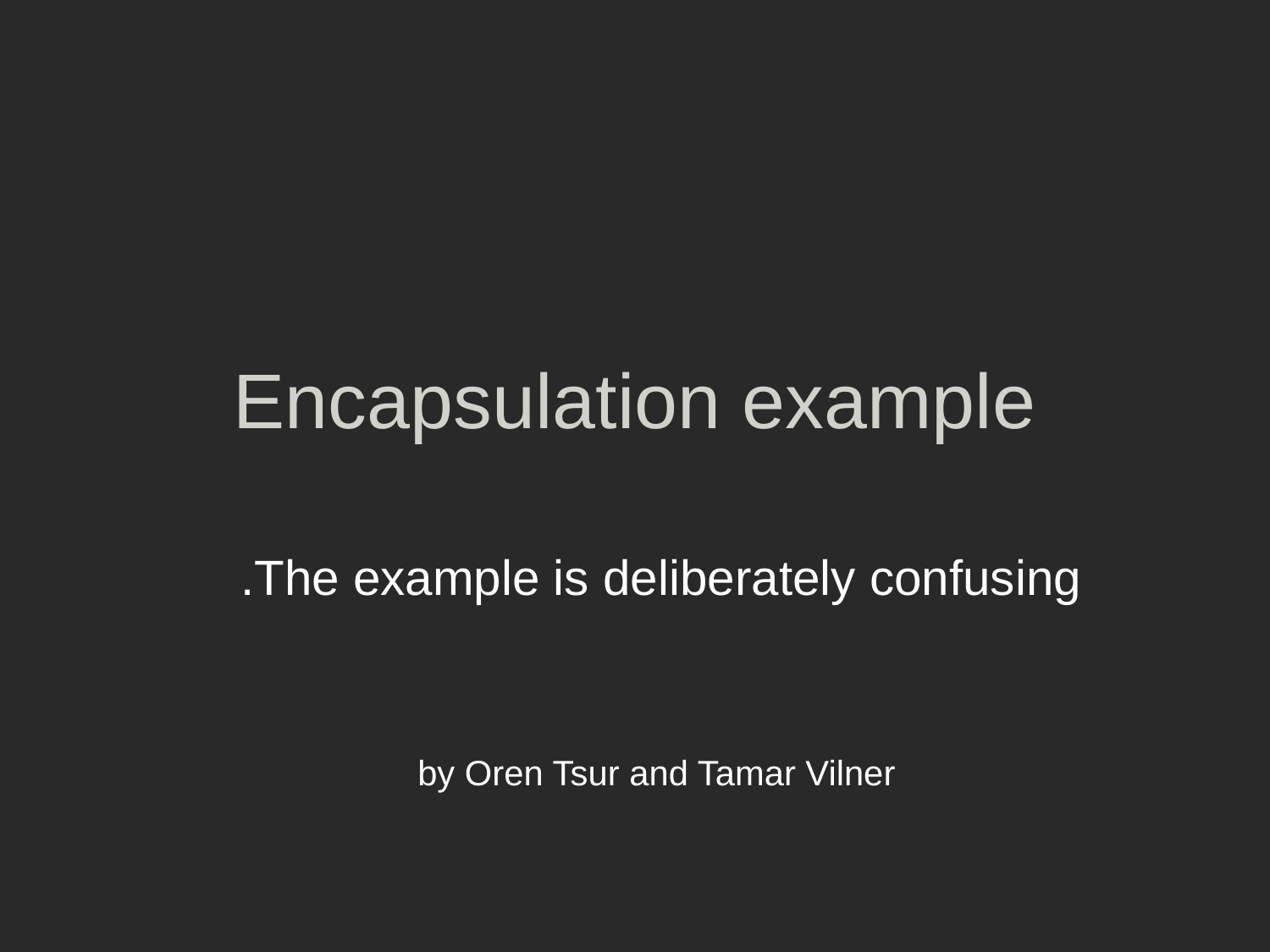

# Encapsulation example
The example is deliberately confusing.

 by Oren Tsur and Tamar Vilner